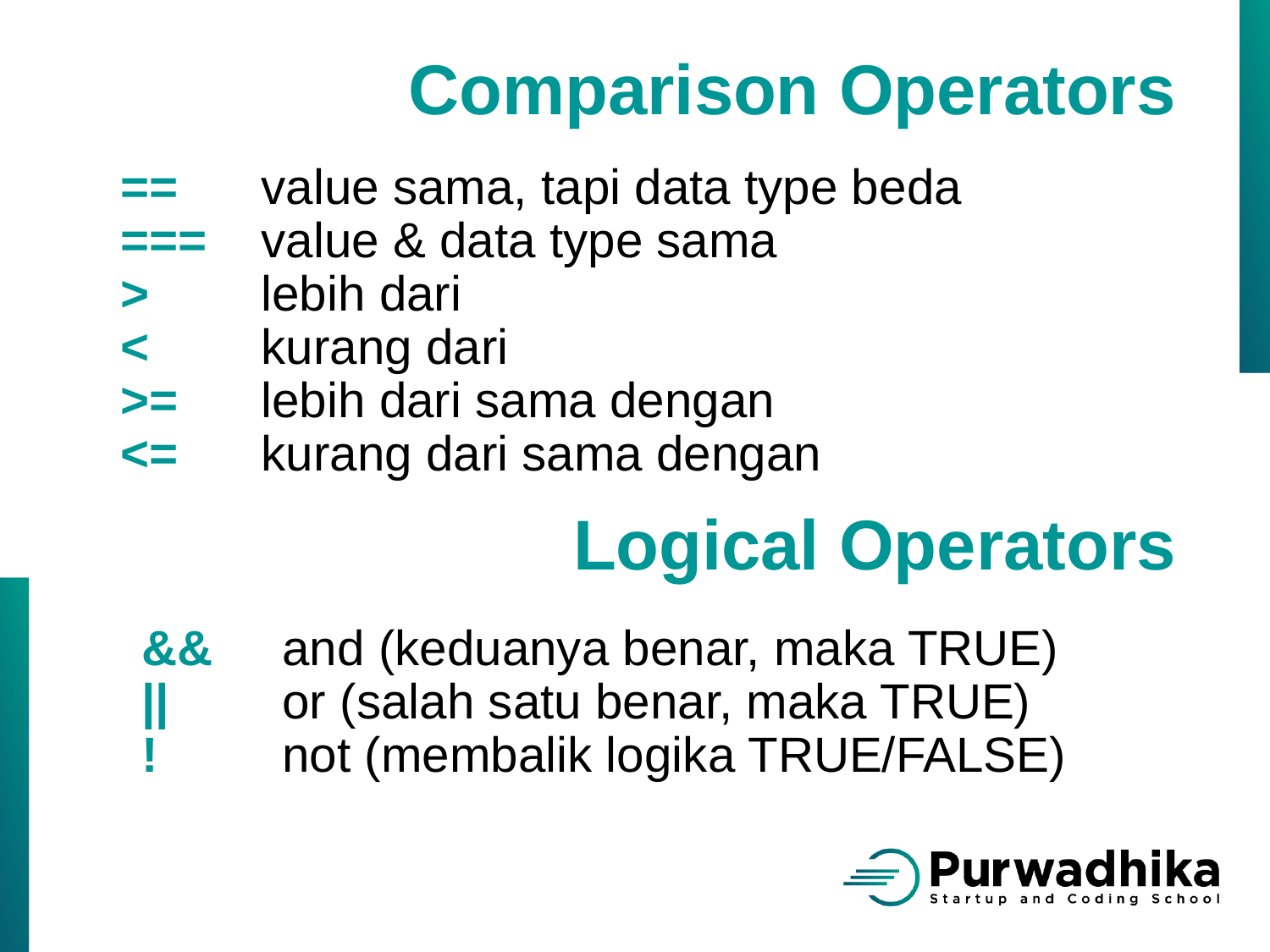

Comparison Operators

 ==  	  value sama, tapi data type beda
 ===	  value & data type sama
 >	  lebih dari
 <	  kurang dari
 >=	  lebih dari sama dengan
 <=	  kurang dari sama dengan
Logical Operators

 &&	  and (keduanya benar, maka TRUE)
 ||	  or (salah satu benar, maka TRUE)
 !	  not (membalik logika TRUE/FALSE)